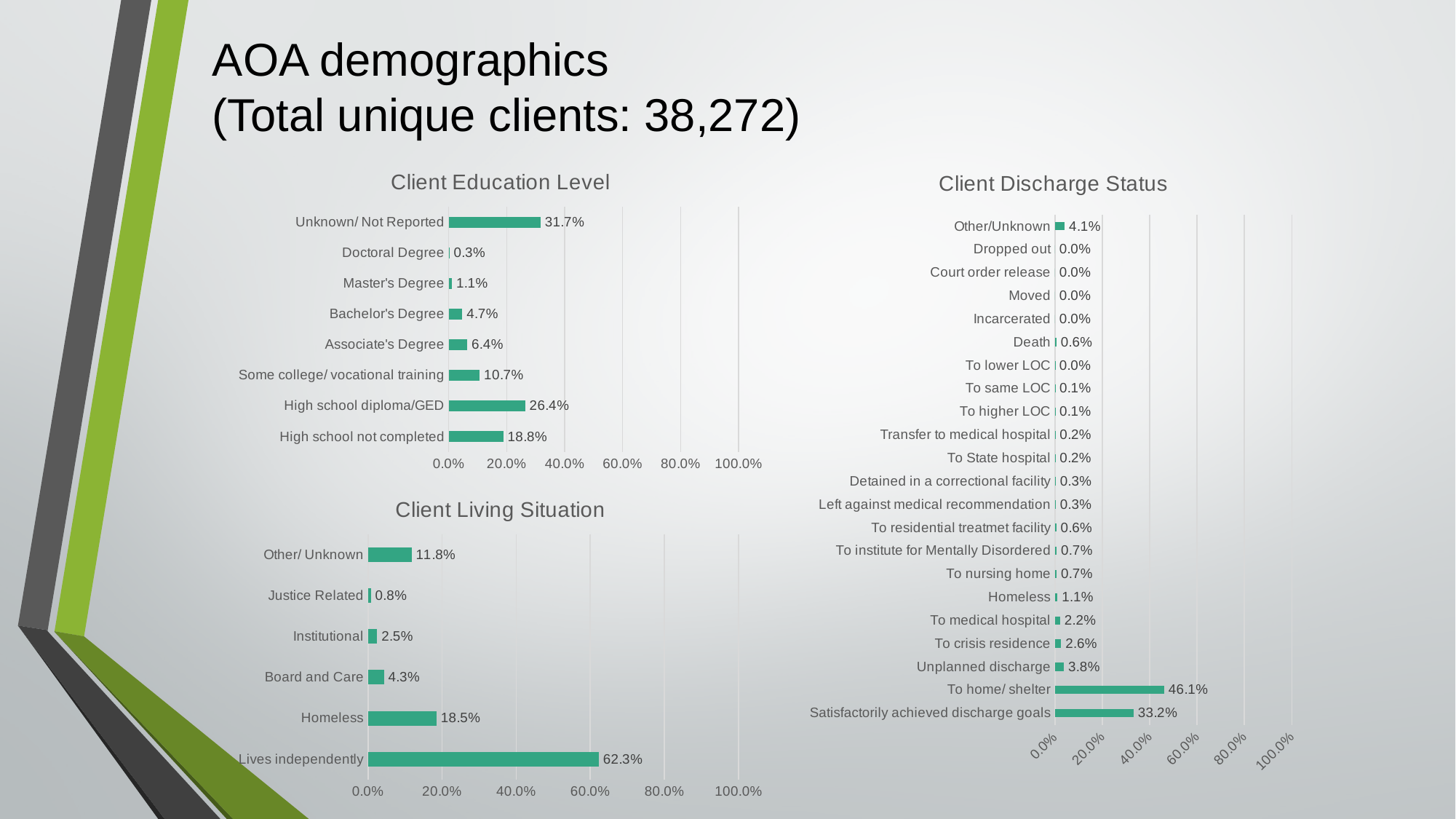

AOA demographics
(Total unique clients: 38,272)

### Chart: Client Discharge Status

| Category |  |
|---|---|
| Satisfactorily achieved discharge goals | 0.332 |
| To home/ shelter | 0.461 |
| Unplanned discharge | 0.038 |
| To crisis residence | 0.026000000000000002 |
| To medical hospital | 0.022000000000000002 |
| Homeless | 0.011000000000000001 |
| To nursing home | 0.007 |
| To institute for Mentally Disordered | 0.007 |
| To residential treatmet facility | 0.006 |
| Left against medical recommendation | 0.003 |
| Detained in a correctional facility | 0.003 |
| To State hospital | 0.002 |
| Transfer to medical hospital | 0.002 |
| To higher LOC | 0.001 |
| To same LOC | 0.001 |
| To lower LOC | 0.0002 |
| Death | 0.0062 |
| Incarcerated | 0.0001 |
| Moved | 0.0001 |
| Court order release | 0.0001 |
| Dropped out | 0.0001 |
| Other/Unknown | 0.040999999999999995 |

### Chart: Client Education Level

| Category |  |
|---|---|
| High school not completed | 0.188 |
| High school diploma/GED | 0.264 |
| Some college/ vocational training | 0.107 |
| Associate's Degree | 0.064 |
| Bachelor's Degree | 0.047 |
| Master's Degree | 0.011000000000000001 |
| Doctoral Degree | 0.0025 |
| Unknown/ Not Reported | 0.317 |

### Chart: Client Living Situation

| Category |  |
|---|---|
| Lives independently | 0.623 |
| Homeless | 0.185 |
| Board and Care | 0.043 |
| Institutional | 0.025 |
| Justice Related | 0.008 |
| Other/ Unknown | 0.11800000000000001 |